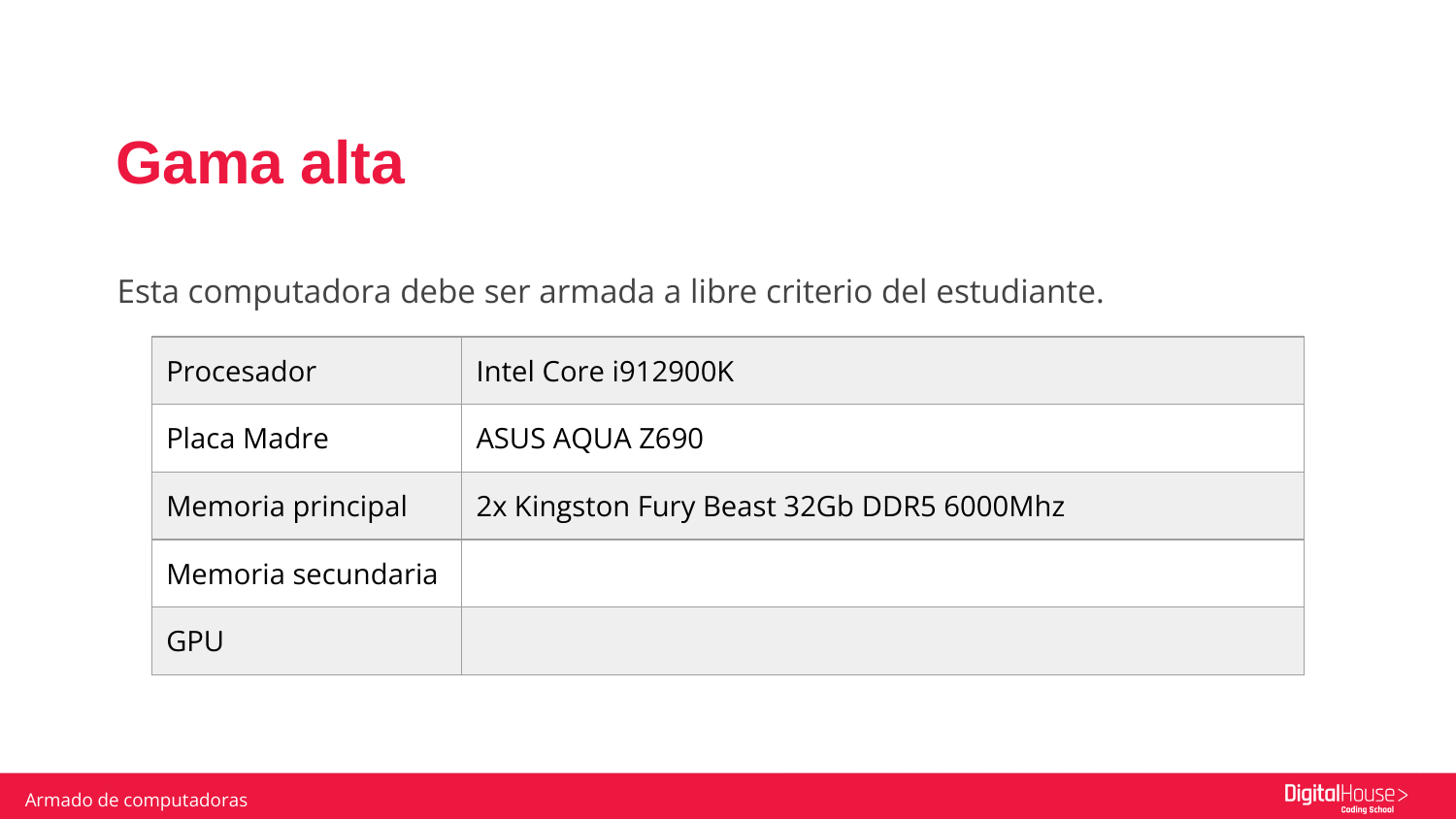

Gama alta
Esta computadora debe ser armada a libre criterio del estudiante.

| Procesador | Intel Core i912900K |
| --- | --- |
| Placa Madre | ASUS AQUA Z690 |
| Memoria principal | 2x Kingston Fury Beast 32Gb DDR5 6000Mhz |
| Memoria secundaria |  |
| GPU |  |